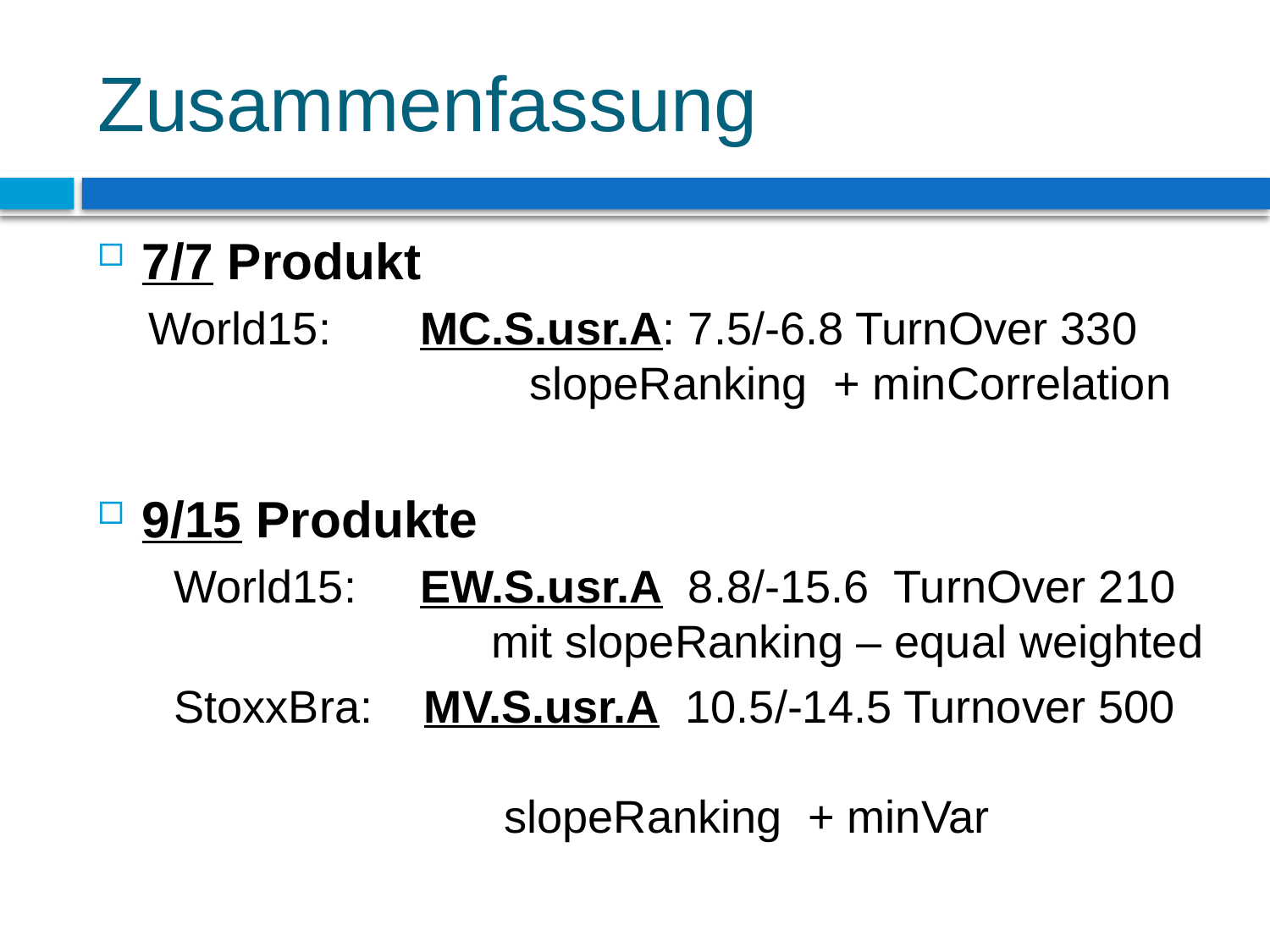

# Zusammenfassung
7/7 Produkt
World15:       MC.S.usr.A: 7.5/-6.8 TurnOver 330
                           slopeRanking  + minCorrelation

9/15 Produkte
  World15:     EW.S.usr.A  8.8/-15.6  TurnOver 210
                        mit slopeRanking – equal weighted
  StoxxBra:    MV.S.usr.A  10.5/-14.5 Turnover 500
    		     slopeRanking  + minVar